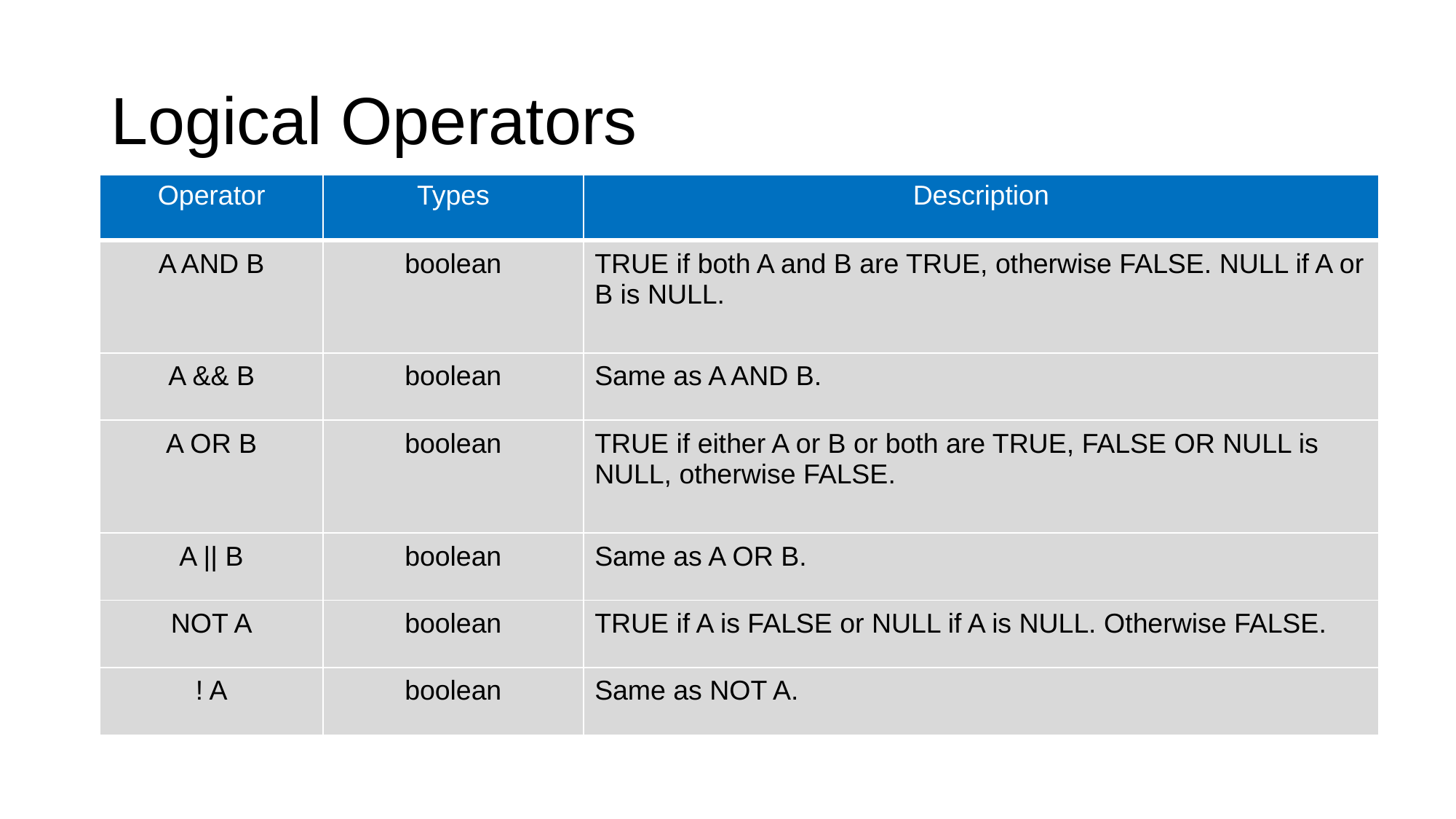

# Logical Operators
| Operator | Types | Description |
| --- | --- | --- |
| A AND B | boolean | TRUE if both A and B are TRUE, otherwise FALSE. NULL if A or B is NULL. |
| A && B | boolean | Same as A AND B. |
| A OR B | boolean | TRUE if either A or B or both are TRUE, FALSE OR NULL is NULL, otherwise FALSE. |
| A || B | boolean | Same as A OR B. |
| NOT A | boolean | TRUE if A is FALSE or NULL if A is NULL. Otherwise FALSE. |
| ! A | boolean | Same as NOT A. |